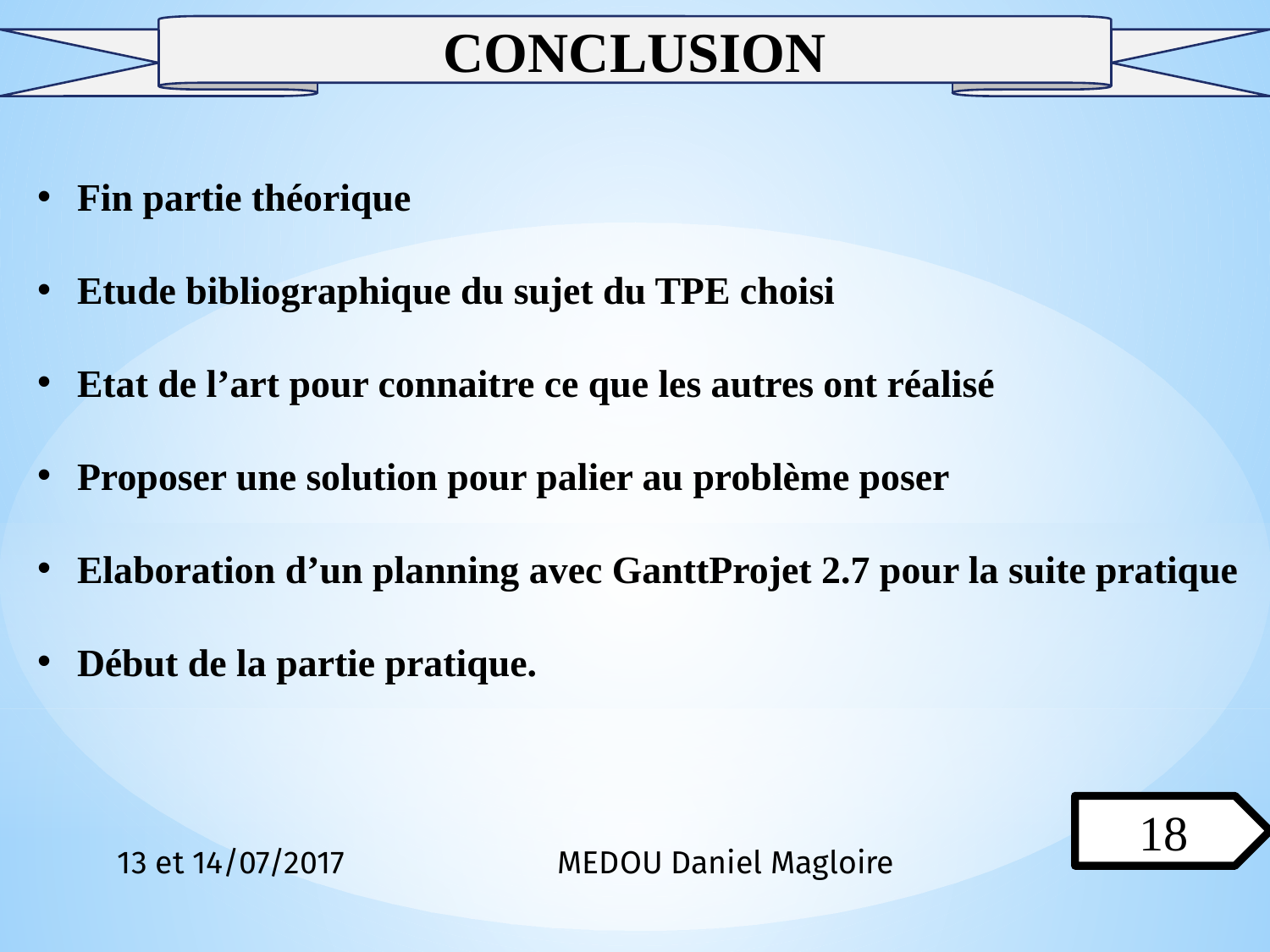

CONCLUSION
Fin partie théorique

Etude bibliographique du sujet du TPE choisi

Etat de l’art pour connaitre ce que les autres ont réalisé

Proposer une solution pour palier au problème poser

Elaboration d’un planning avec GanttProjet 2.7 pour la suite pratique

Début de la partie pratique.
18
13 et 14/07/2017
MEDOU Daniel Magloire